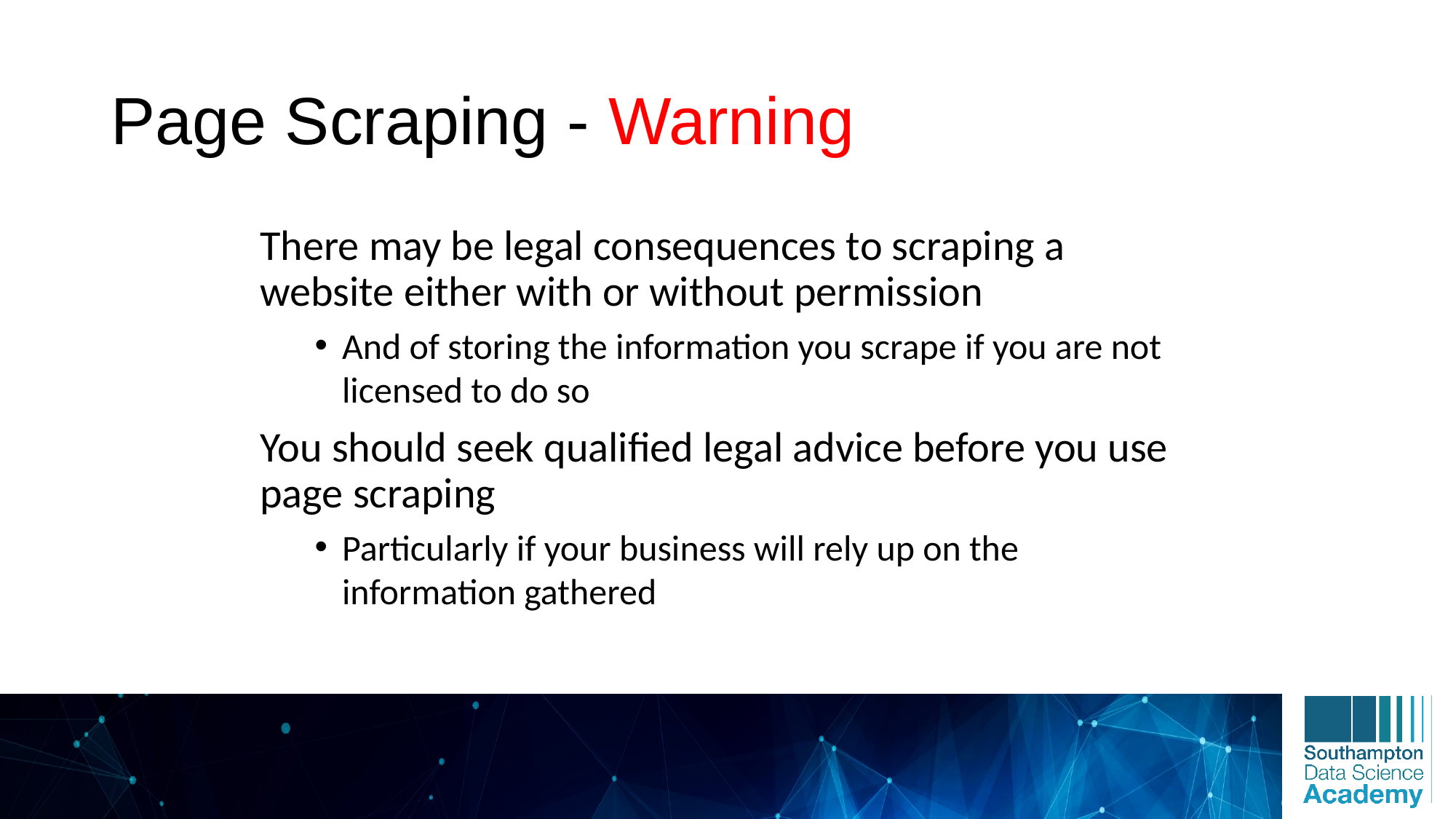

# Page Scraping - Warning
There may be legal consequences to scraping a website either with or without permission
And of storing the information you scrape if you are not licensed to do so
You should seek qualified legal advice before you use page scraping
Particularly if your business will rely up on the information gathered